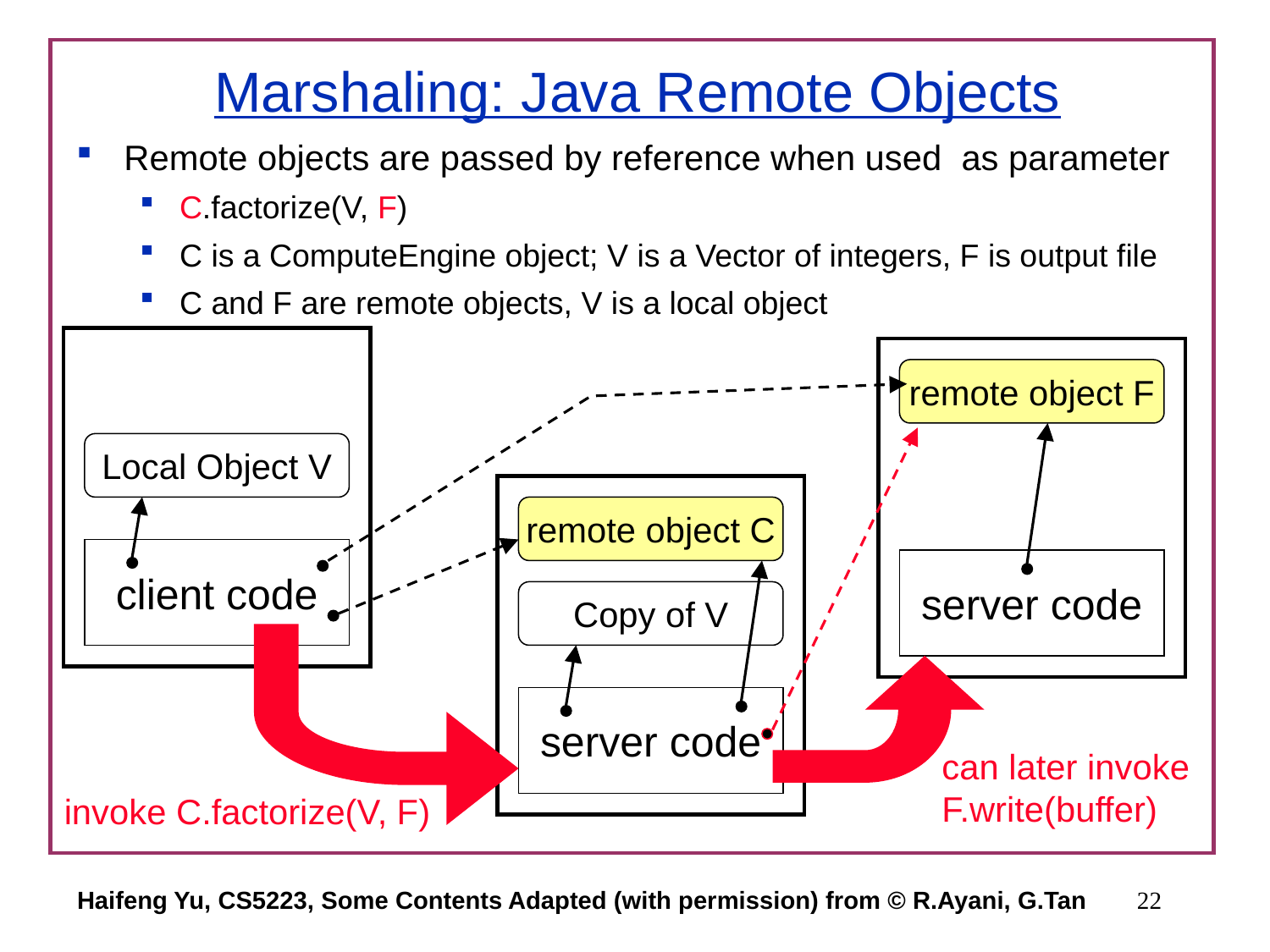

# Marshaling: Java Remote Objects
Remote objects are passed by reference when used  as parameter
C.factorize(V, F)
C is a ComputeEngine object; V is a Vector of integers, F is output file
C and F are remote objects, V is a local object

remote object F

Local Object V

remote object C
client code

server code

Copy of V

invoke C.factorize(V, F)

can later invoke F.write(buffer)
server code

Haifeng Yu, CS5223, Some Contents Adapted (with permission) from © R.Ayani, G.Tan
22